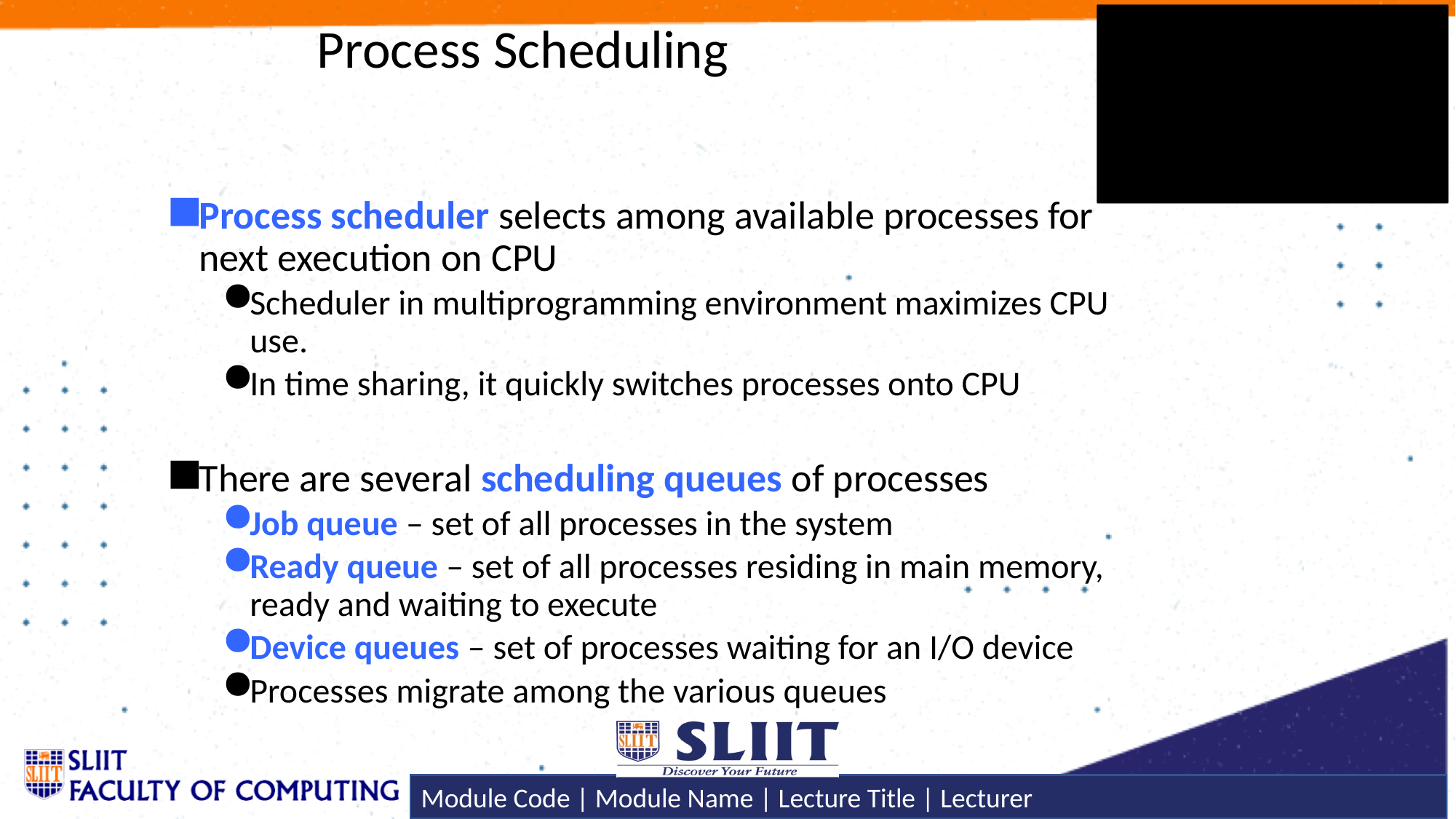

# Process Scheduling
Process scheduler selects among available processes for next execution on CPU
Scheduler in multiprogramming environment maximizes CPU use.
In time sharing, it quickly switches processes onto CPU

There are several scheduling queues of processes
Job queue – set of all processes in the system
Ready queue – set of all processes residing in main memory, ready and waiting to execute
Device queues – set of processes waiting for an I/O device
Processes migrate among the various queues